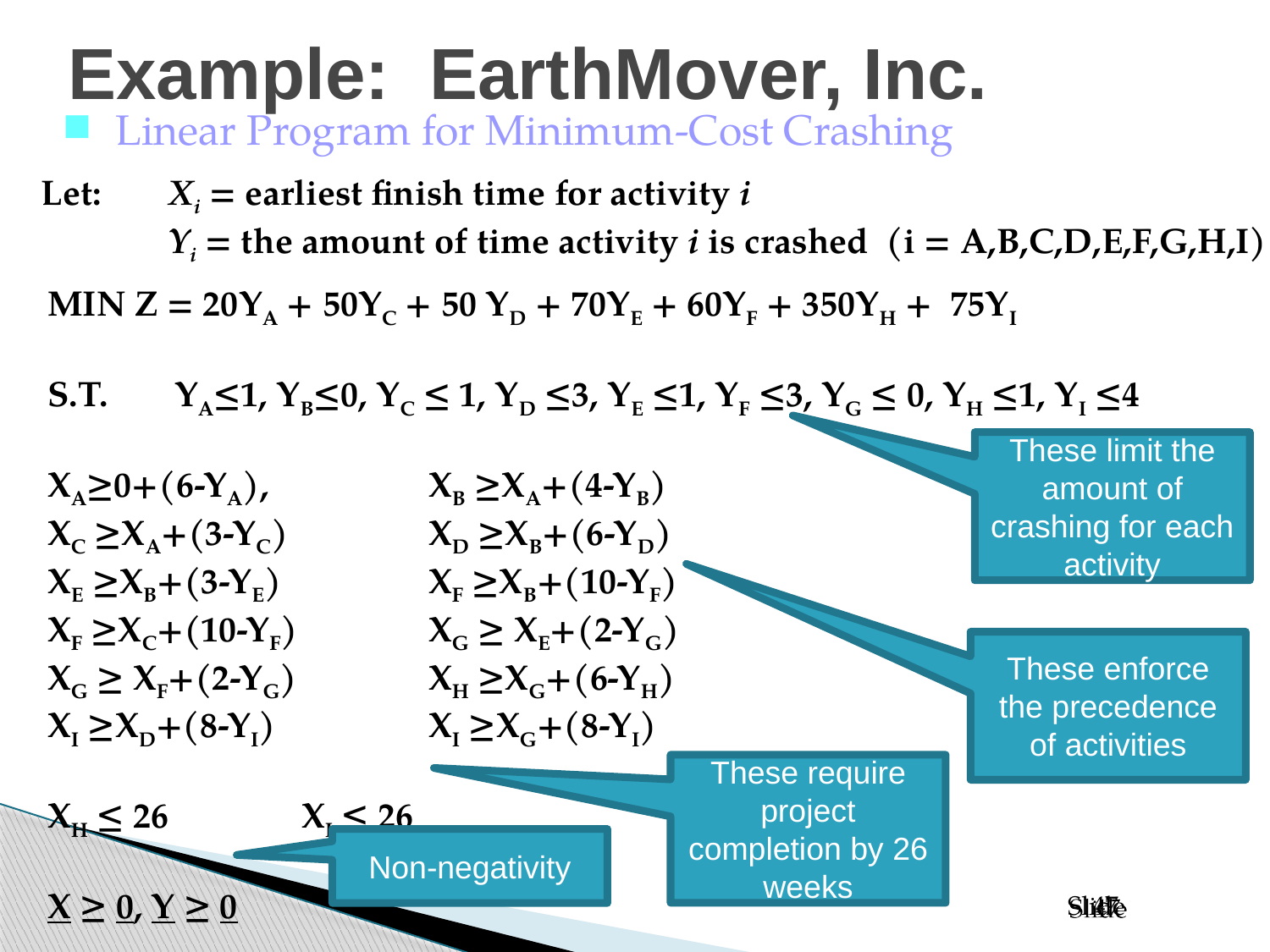

Example:  EarthMover, Inc.
Linear Program for Minimum-Cost Crashing
Let:  	Xi = earliest finish time for activity i
	Yi = the amount of time activity i is crashed  (i = A,B,C,D,E,F,G,H,I)
MIN Z = 20YA + 50YC + 50 YD + 70YE + 60YF + 350YH +  75YI

S.T. 	YA≤1, YB≤0, YC ≤ 1, YD ≤3, YE ≤1, YF ≤3, YG ≤ 0, YH ≤1, YI ≤4

XA≥0+(6-YA),  		XB ≥XA+(4-YB)
XC ≥XA+(3-YC)		XD ≥XB+(6-YD)
XE ≥XB+(3-YE)		XF ≥XB+(10-YF)
XF ≥XC+(10-YF)		XG ≥ XE+(2-YG)
XG ≥ XF+(2-YG)		XH ≥XG+(6-YH)
XI ≥XD+(8-YI)		XI ≥XG+(8-YI)

XH ≤ 26		XI ≤ 26

X ≥ 0, Y ≥ 0
These limit the amount of crashing for each activity
These enforce the precedence of activities
These require project completion by 26 weeks
Non-negativity